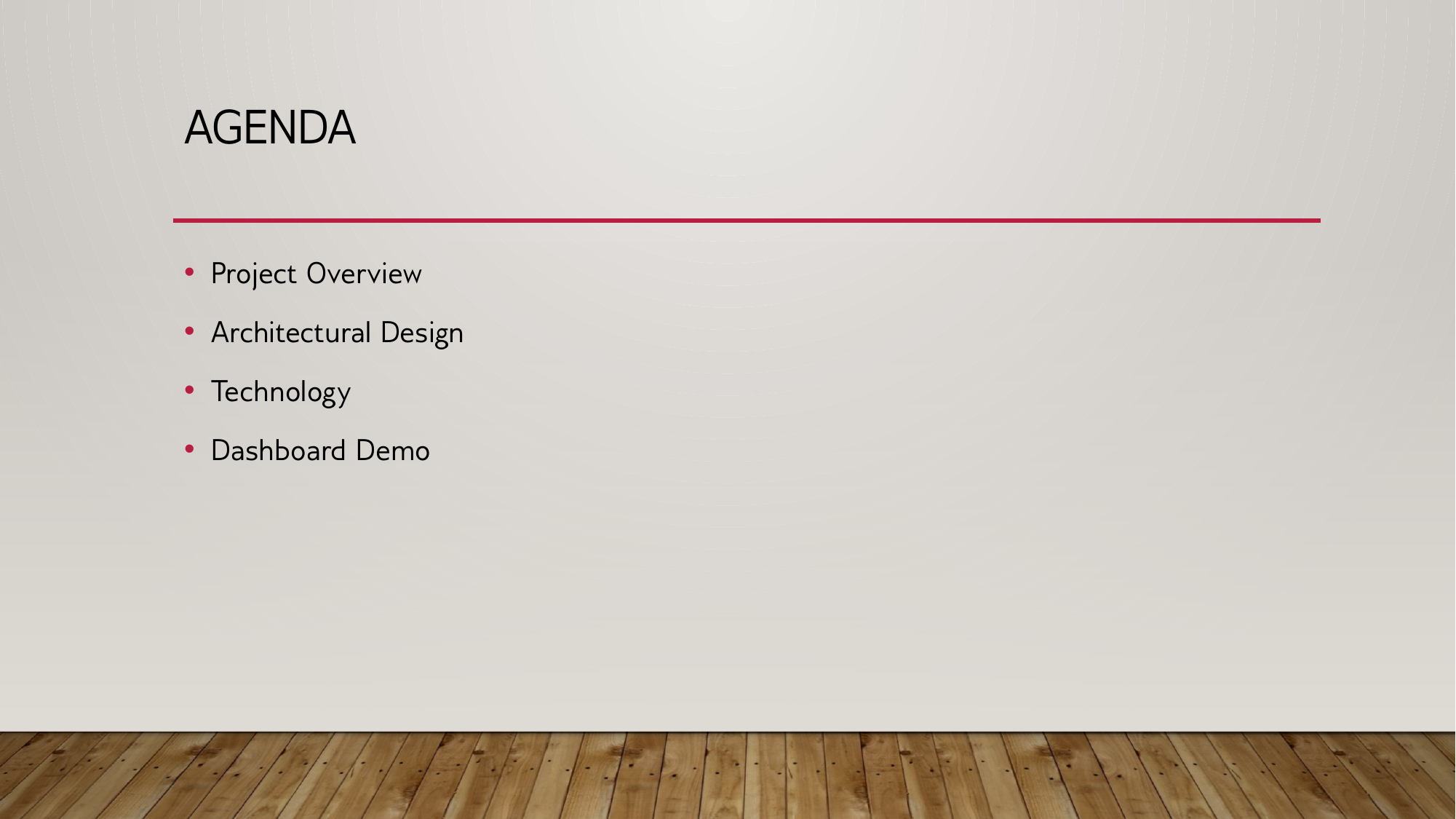

# Agenda
Project Overview
Architectural Design
Technology
Dashboard Demo